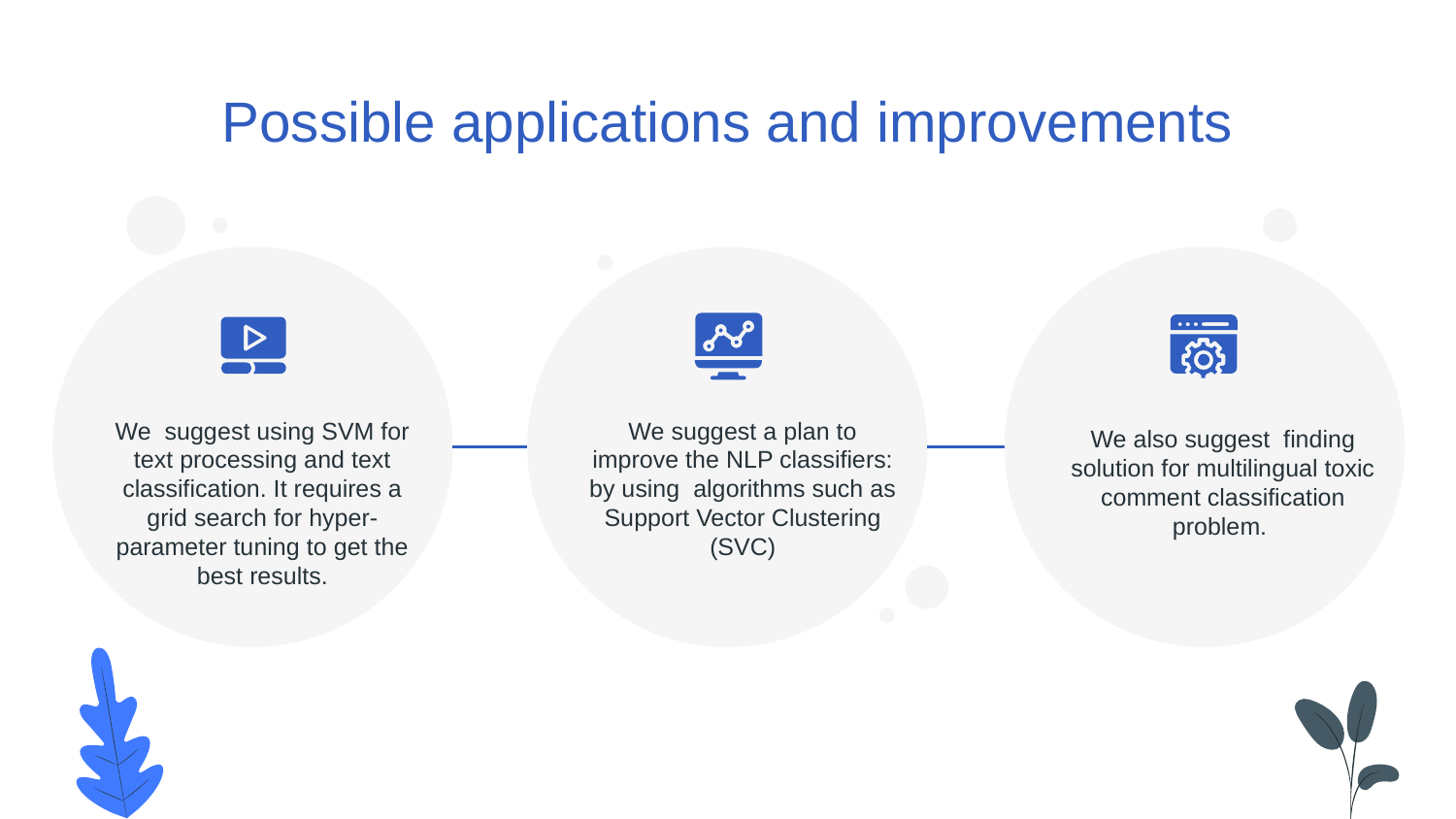

# Possible applications and improvements

We suggest a plan to improve the NLP classifiers: by using  algorithms such as Support Vector Clustering (SVC)

We  suggest using SVM for text processing and text classification. It requires a grid search for hyper-parameter tuning to get the best results.

We also suggest  finding solution for multilingual toxic comment classification problem.